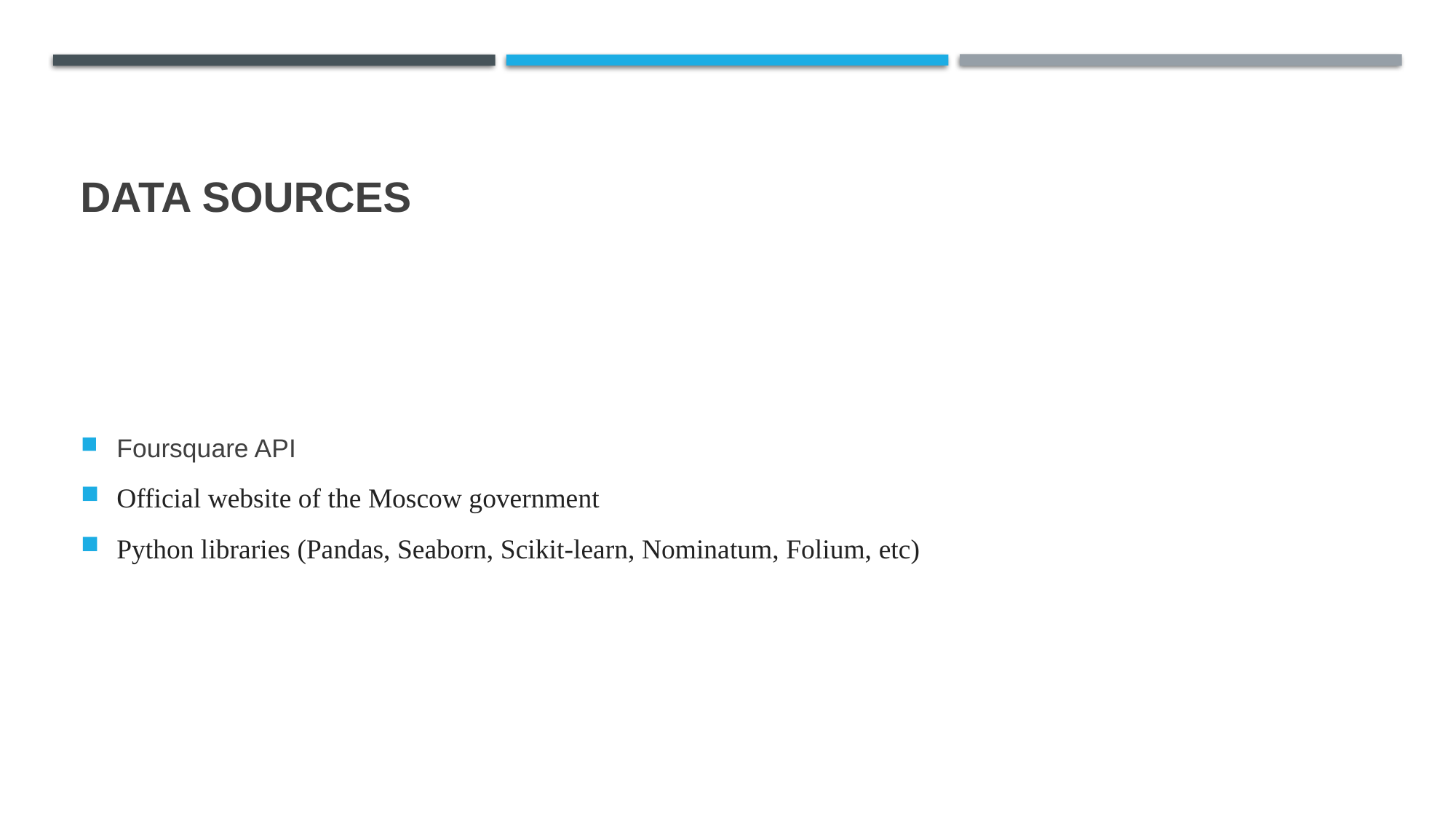

# Data sources
Foursquare API
Official website of the Moscow government
Python libraries (Pandas, Seaborn, Scikit-learn, Nominatum, Folium, etc)